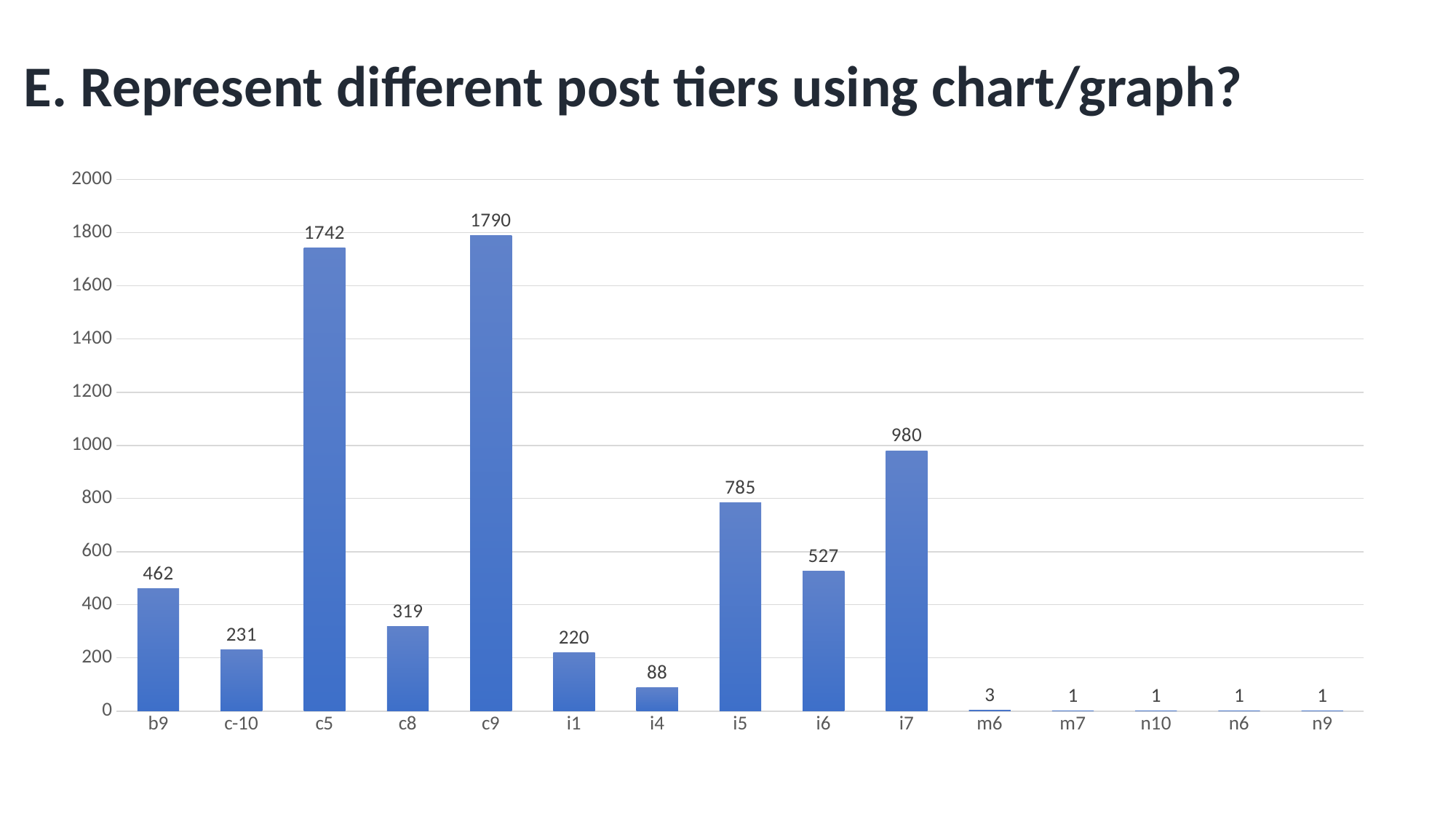

# E. Represent different post tiers using chart/graph?

### Chart

| Category | Total |
|---|---|
| b9 | 462.0 |
| c-10 | 231.0 |
| c5 | 1742.0 |
| c8 | 319.0 |
| c9 | 1790.0 |
| i1 | 220.0 |
| i4 | 88.0 |
| i5 | 785.0 |
| i6 | 527.0 |
| i7 | 980.0 |
| m6 | 3.0 |
| m7 | 1.0 |
| n10 | 1.0 |
| n6 | 1.0 |
| n9 | 1.0 |